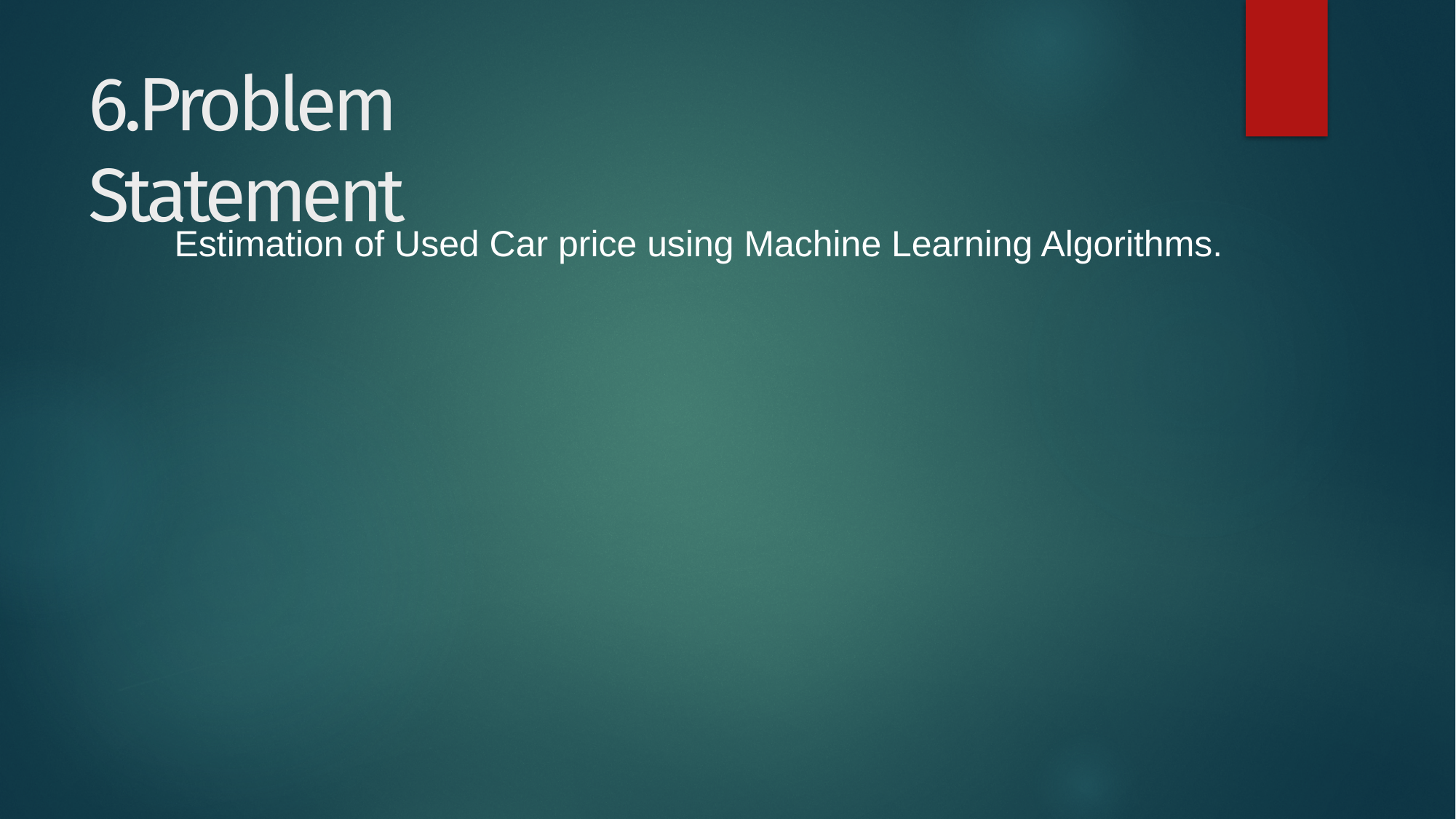

# 6.Problem Statement
Estimation of Used Car price using Machine Learning Algorithms.